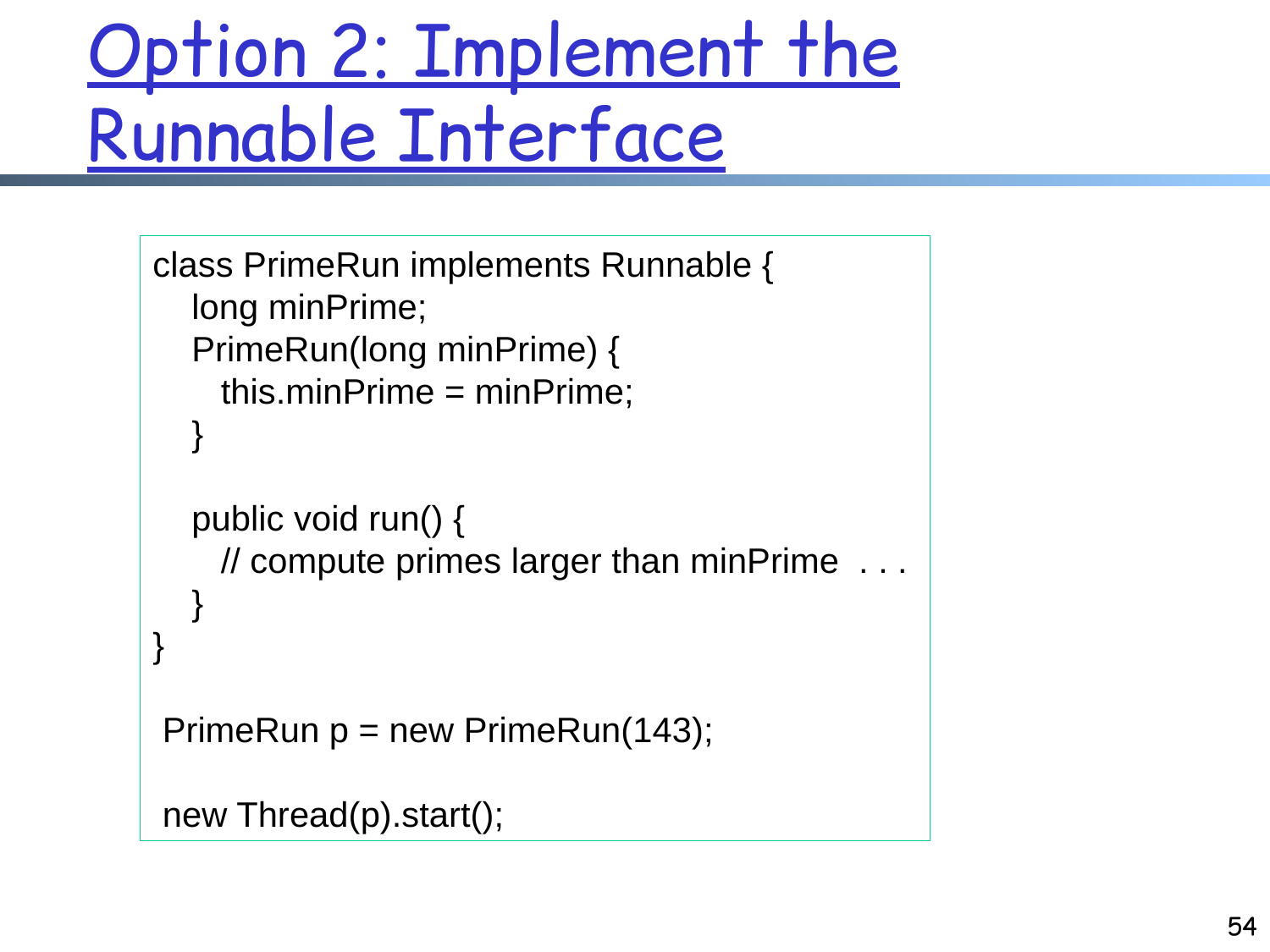

# Option 2: Implement the Runnable Interface
class PrimeRun implements Runnable {
    long minPrime;
    PrimeRun(long minPrime) {
       this.minPrime = minPrime;
    }
    public void run() {
       // compute primes larger than minPrime  . . .
    }
}
 PrimeRun p = new PrimeRun(143);

 new Thread(p).start();
54